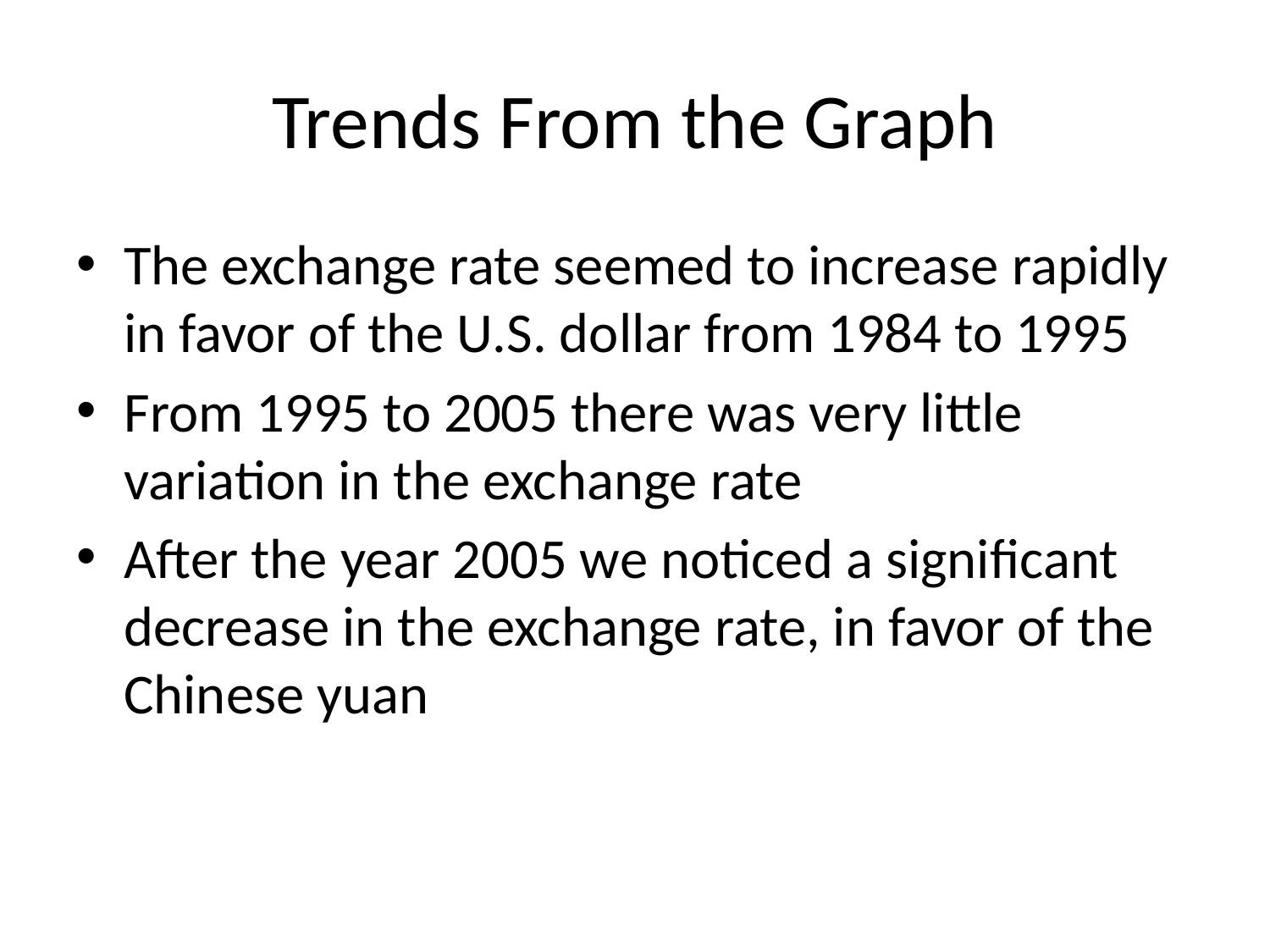

# Trends From the Graph
The exchange rate seemed to increase rapidly in favor of the U.S. dollar from 1984 to 1995
From 1995 to 2005 there was very little variation in the exchange rate
After the year 2005 we noticed a significant decrease in the exchange rate, in favor of the Chinese yuan